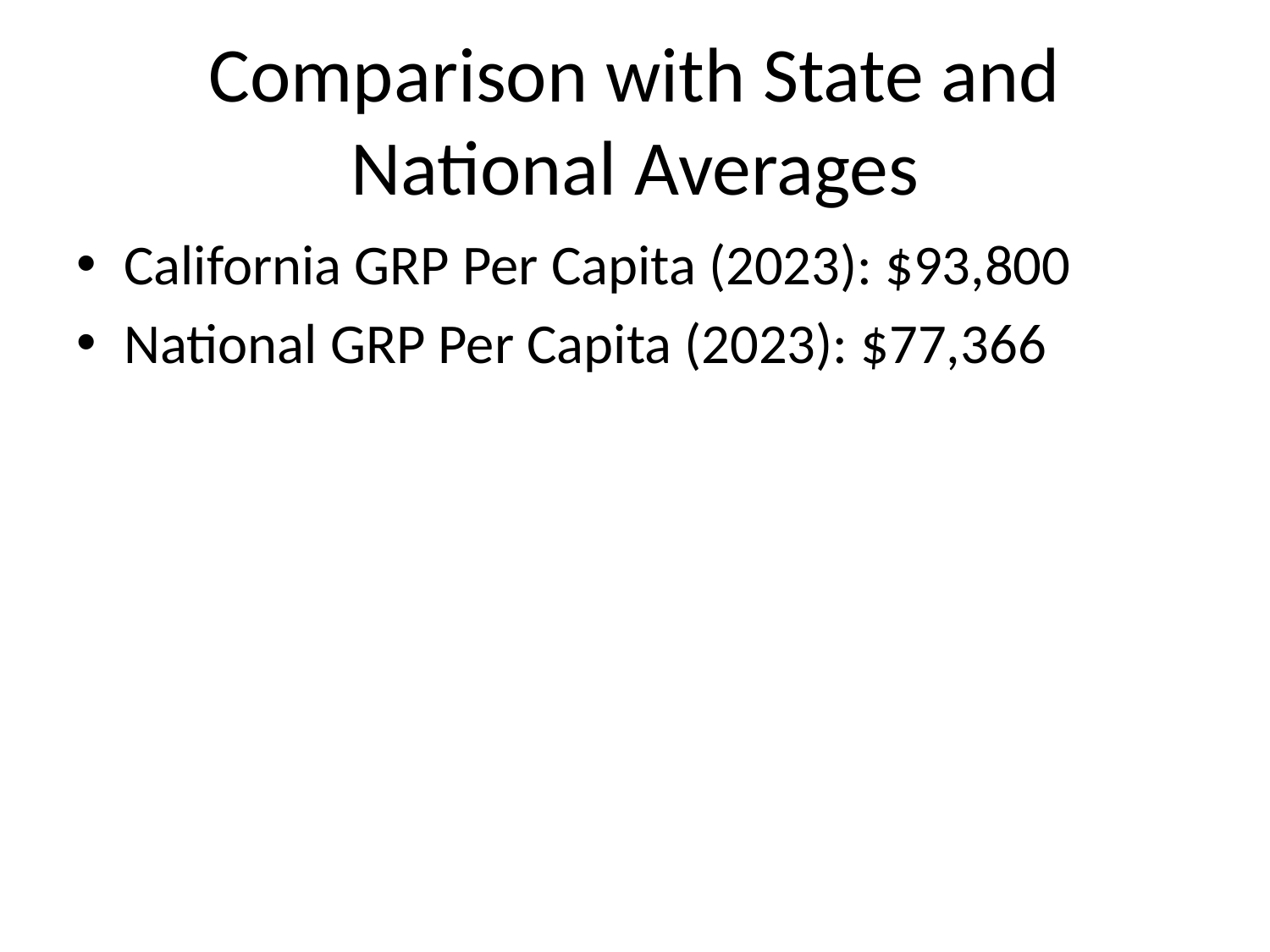

# Comparison with State and National Averages
California GRP Per Capita (2023): $93,800
National GRP Per Capita (2023): $77,366